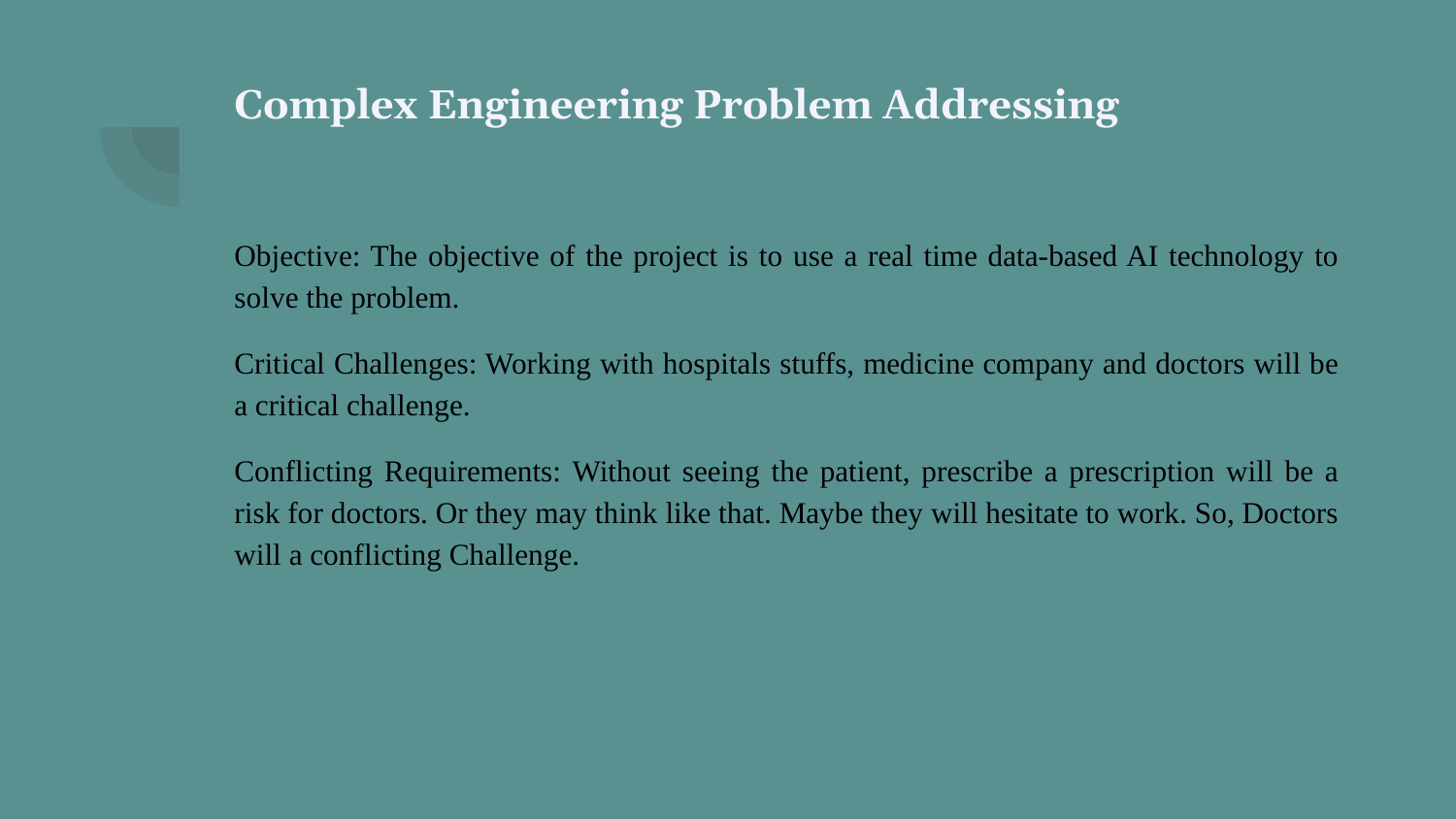

Complex Engineering Problem Addressing
Objective: The objective of the project is to use a real time data-based AI technology to solve the problem.
Critical Challenges: Working with hospitals stuffs, medicine company and doctors will be a critical challenge.
Conflicting Requirements: Without seeing the patient, prescribe a prescription will be a risk for doctors. Or they may think like that. Maybe they will hesitate to work. So, Doctors will a conflicting Challenge.